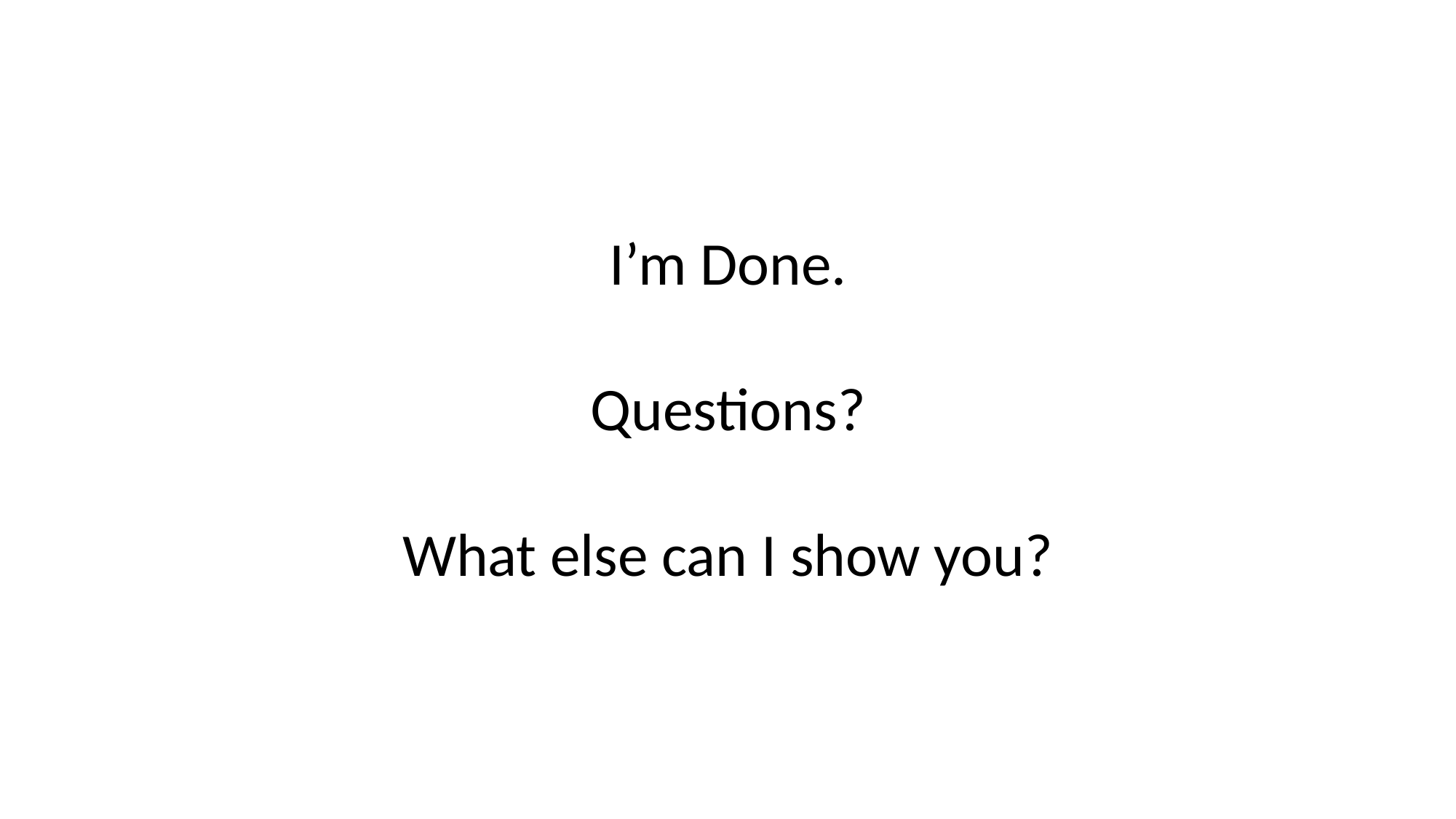

I’m Done.

Questions?

What else can I show you?